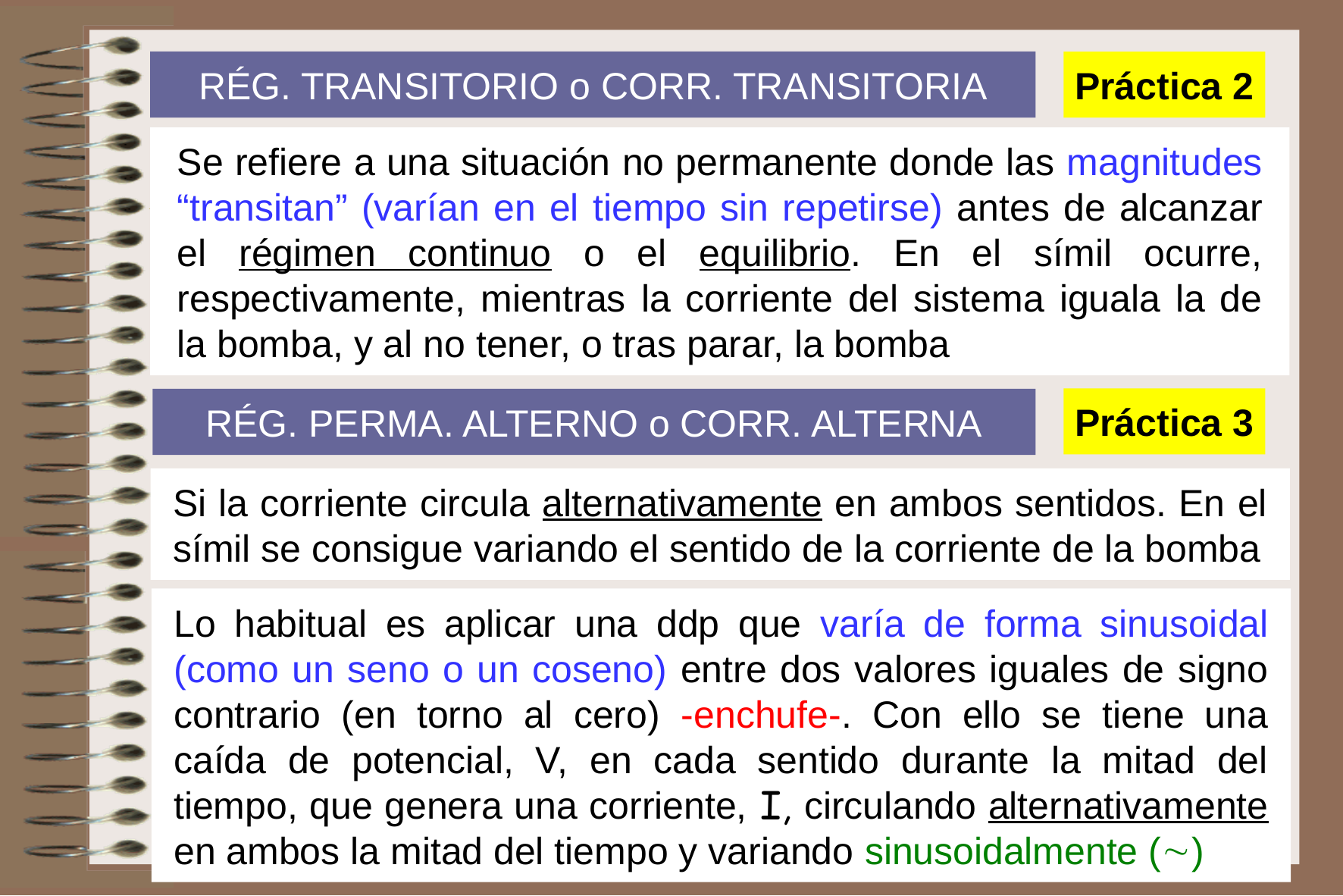

RÉG. TRANSITORIO o CORR. TRANSITORIA
Práctica 2
Se refiere a una situación no permanente donde las magnitudes “transitan” (varían en el tiempo sin repetirse) antes de alcanzar el régimen continuo o el equilibrio. En el símil ocurre, respectivamente, mientras la corriente del sistema iguala la de la bomba, y al no tener, o tras parar, la bomba
Práctica 3
RÉG. PERMA. ALTERNO o CORR. ALTERNA
Si la corriente circula alternativamente en ambos sentidos. En el símil se consigue variando el sentido de la corriente de la bomba
Lo habitual es aplicar una ddp que varía de forma sinusoidal (como un seno o un coseno) entre dos valores iguales de signo contrario (en torno al cero) -enchufe-. Con ello se tiene una caída de potencial, V, en cada sentido durante la mitad del tiempo, que genera una corriente, I, circulando alternativamente en ambos la mitad del tiempo y variando sinusoidalmente (∼)